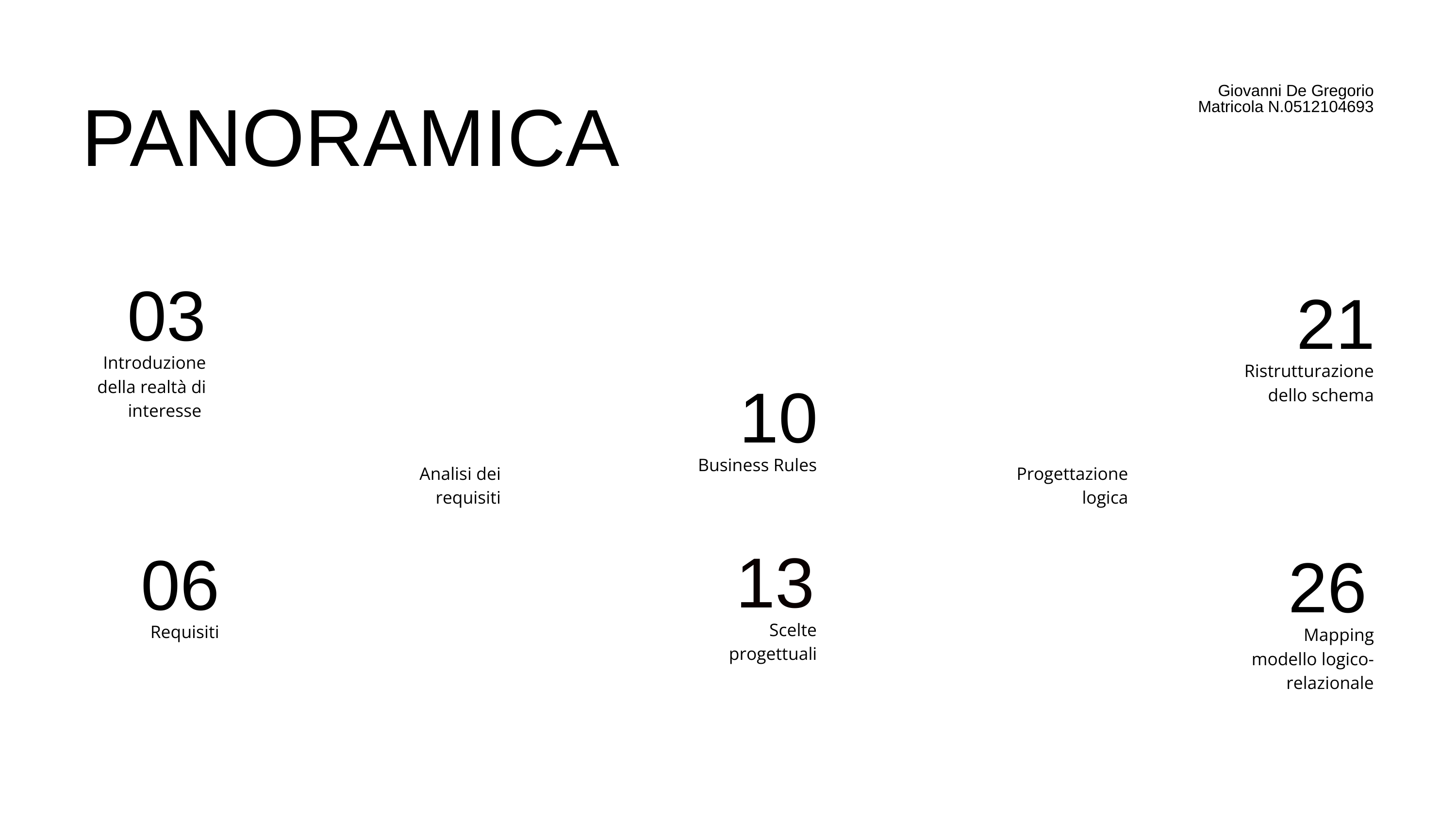

PANORAMICA
Giovanni De Gregorio
Matricola N.0512104693
03
21
Introduzione della realtà di interesse
Ristrutturazione dello schema
10
07
14
Business Rules
Analisi dei requisiti
Progettazione logica
13
06
26
Scelte progettuali
Requisiti
Mapping modello logico-relazionale